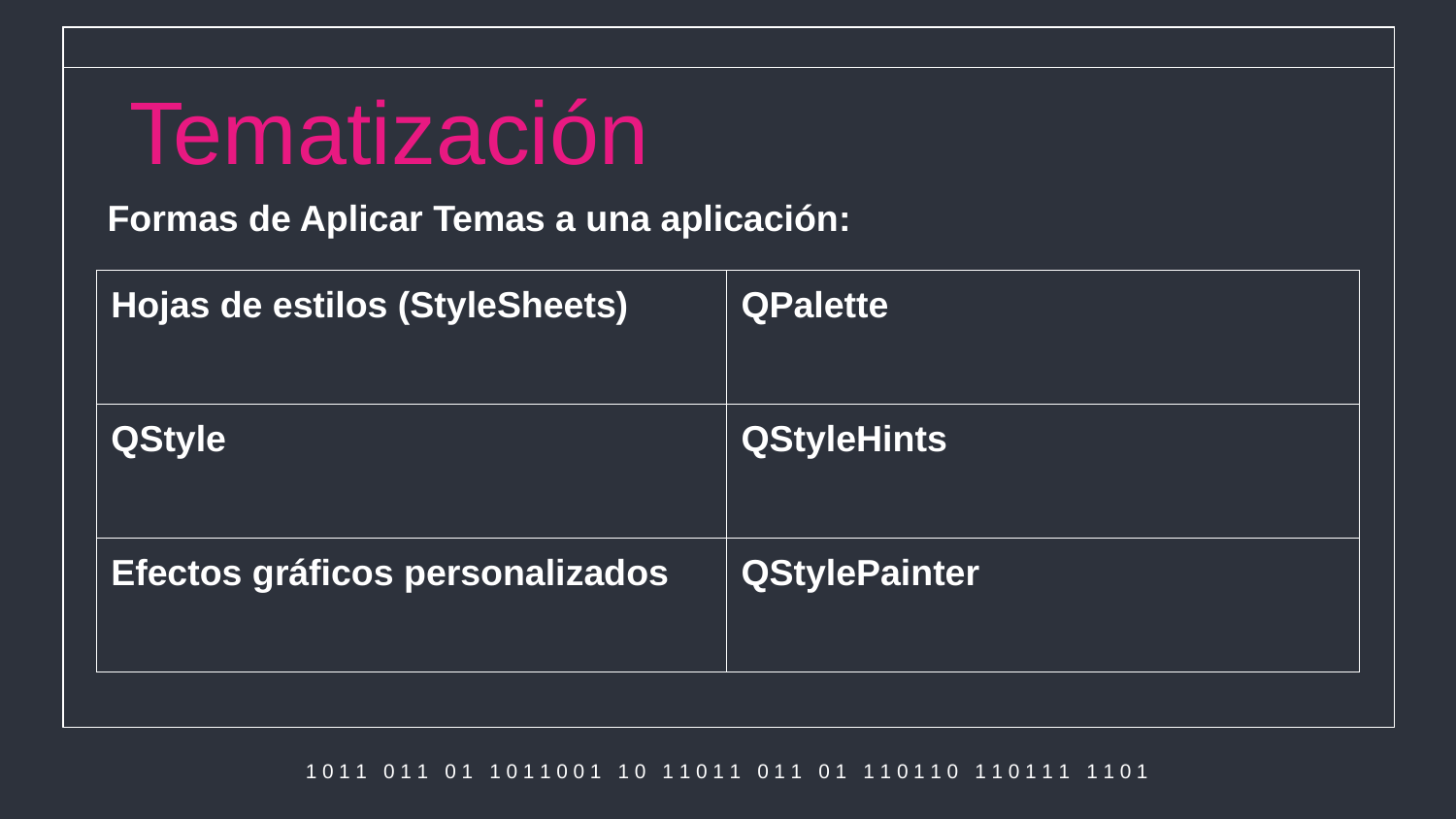

# Tematización
Formas de Aplicar Temas a una aplicación:
| Hojas de estilos (StyleSheets) | QPalette |
| --- | --- |
| QStyle | QStyleHints |
| Efectos gráficos personalizados | QStylePainter |